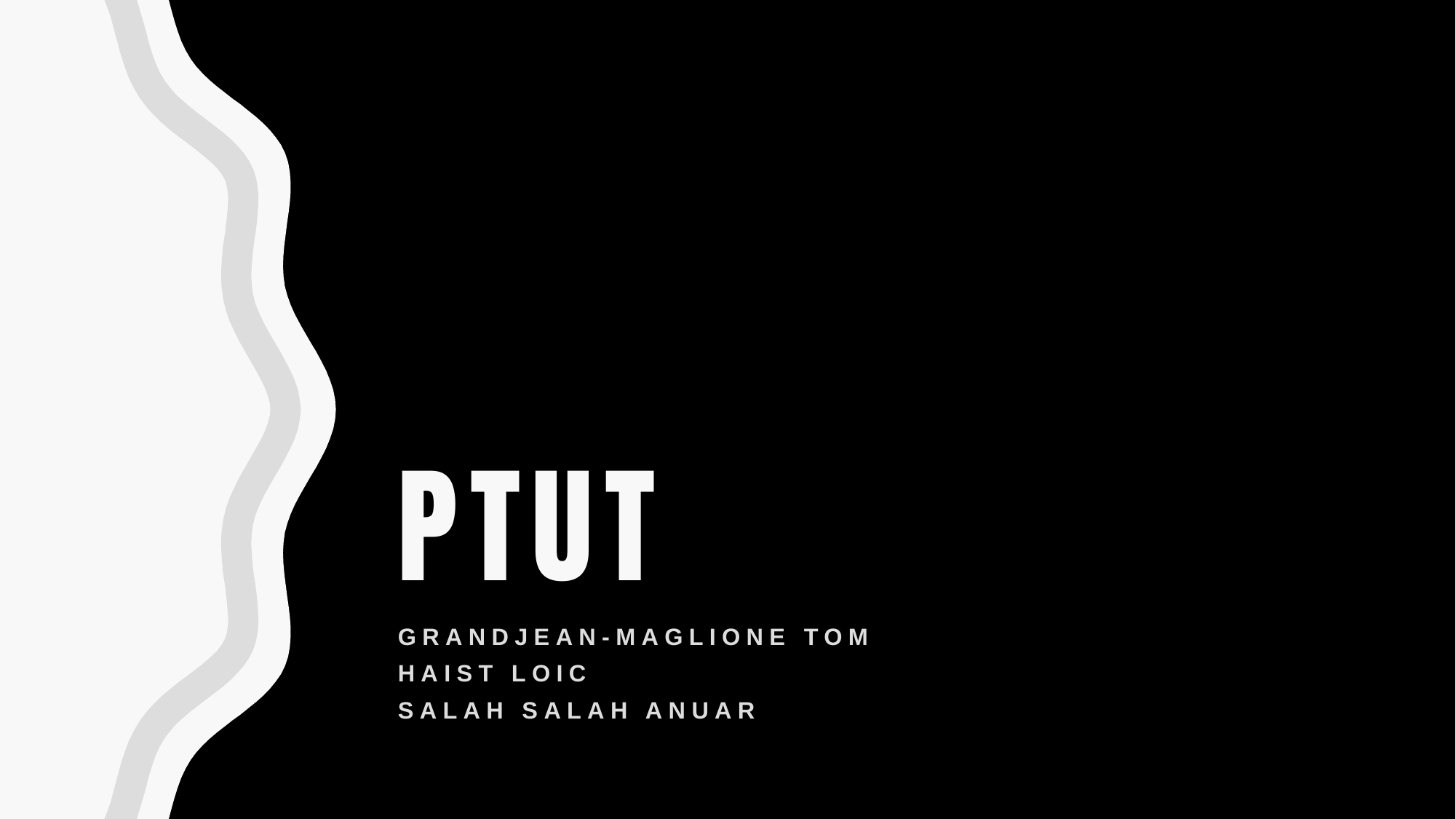

# PTUT
Grandjean-maglione tom
haist loic
Salah salah anuar